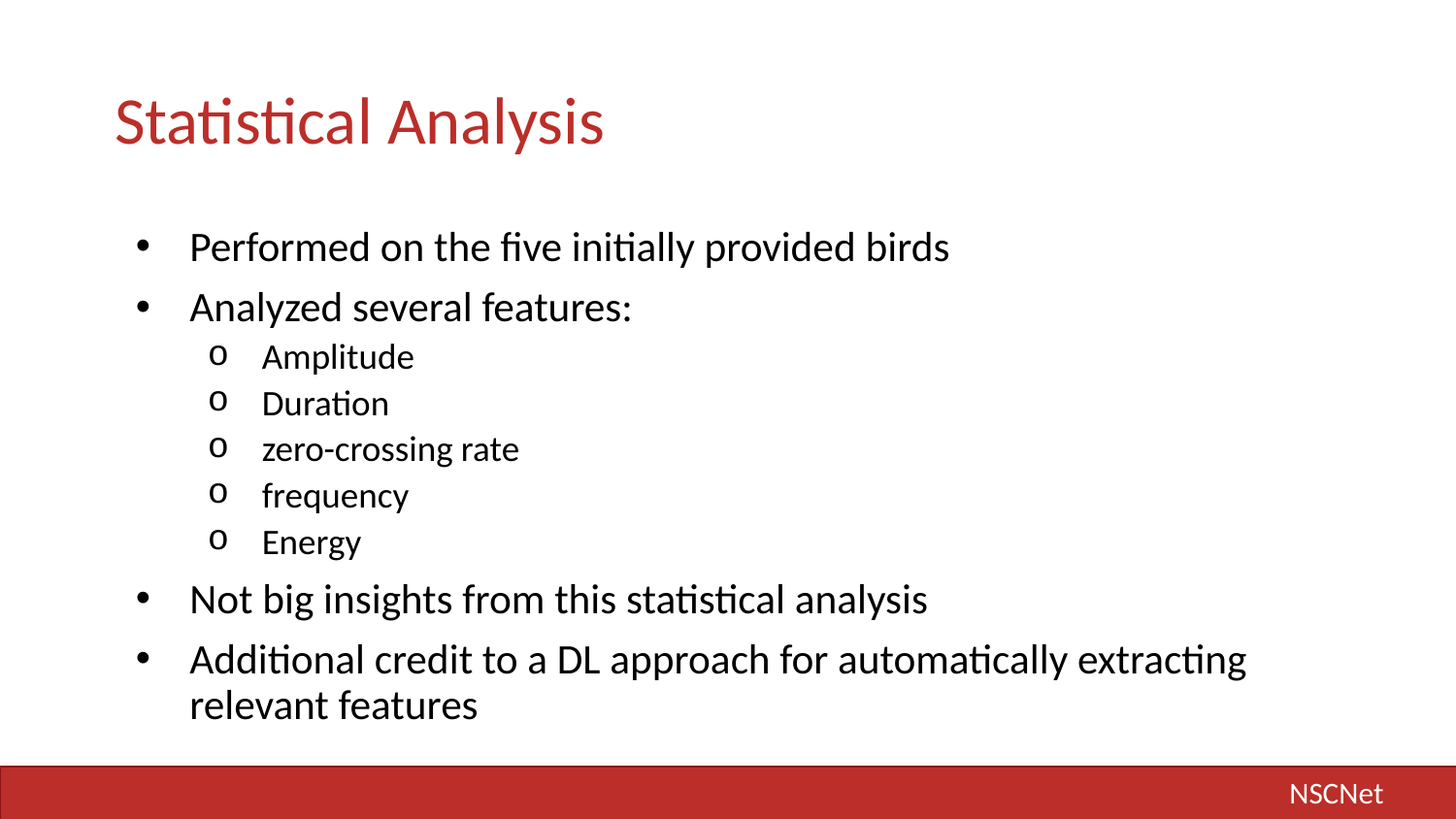

# Statistical Analysis
Performed on the five initially provided birds
Analyzed several features:
Amplitude
Duration
zero-crossing rate
frequency
Energy
Not big insights from this statistical analysis
Additional credit to a DL approach for automatically extracting relevant features